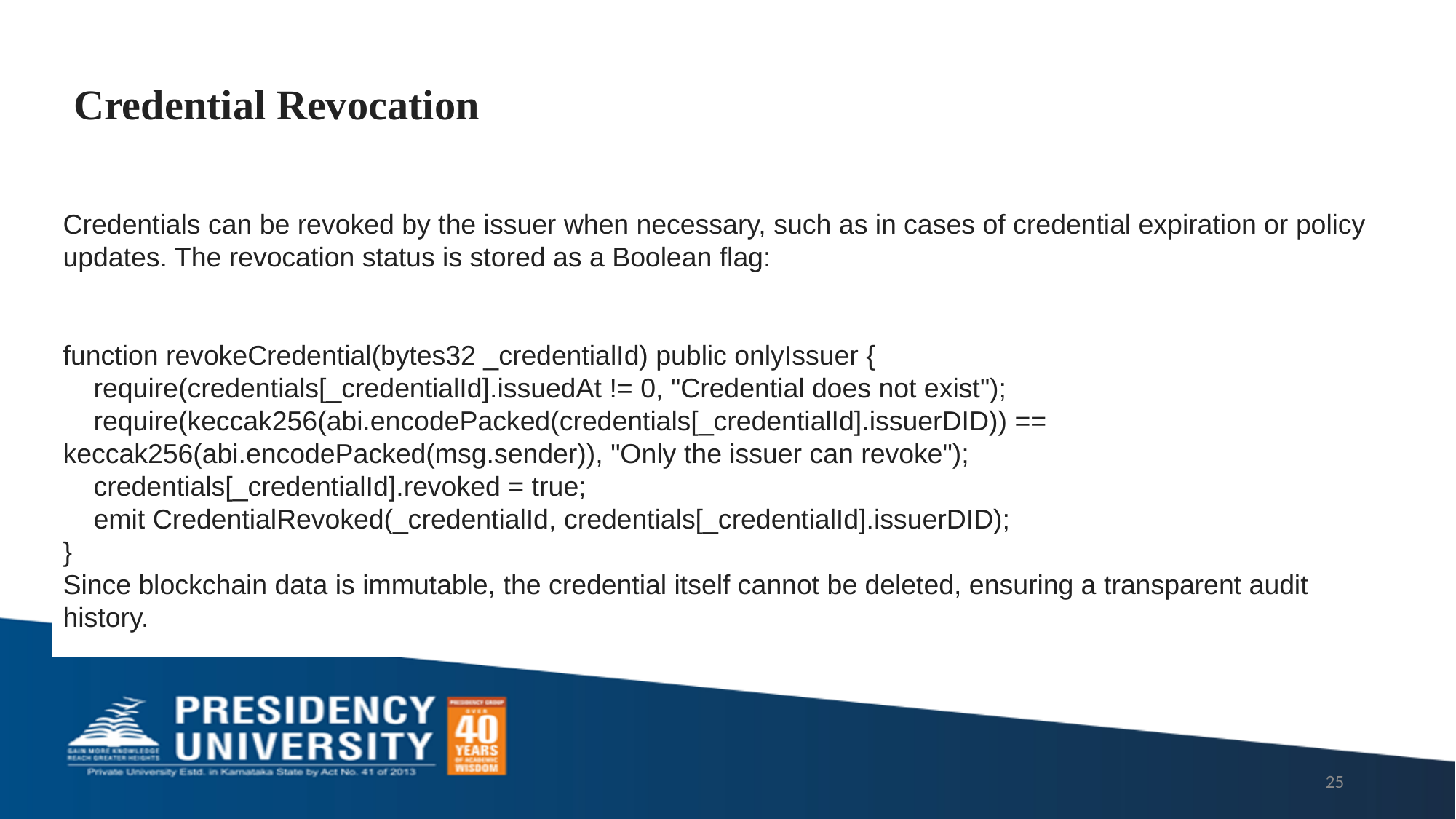

# Credential Revocation
Credentials can be revoked by the issuer when necessary, such as in cases of credential expiration or policy updates. The revocation status is stored as a Boolean flag:

function revokeCredential(bytes32 _credentialId) public onlyIssuer {
    require(credentials[_credentialId].issuedAt != 0, "Credential does not exist");
    require(keccak256(abi.encodePacked(credentials[_credentialId].issuerDID)) == keccak256(abi.encodePacked(msg.sender)), "Only the issuer can revoke");
    credentials[_credentialId].revoked = true;
    emit CredentialRevoked(_credentialId, credentials[_credentialId].issuerDID);
}
Since blockchain data is immutable, the credential itself cannot be deleted, ensuring a transparent audit history.
25